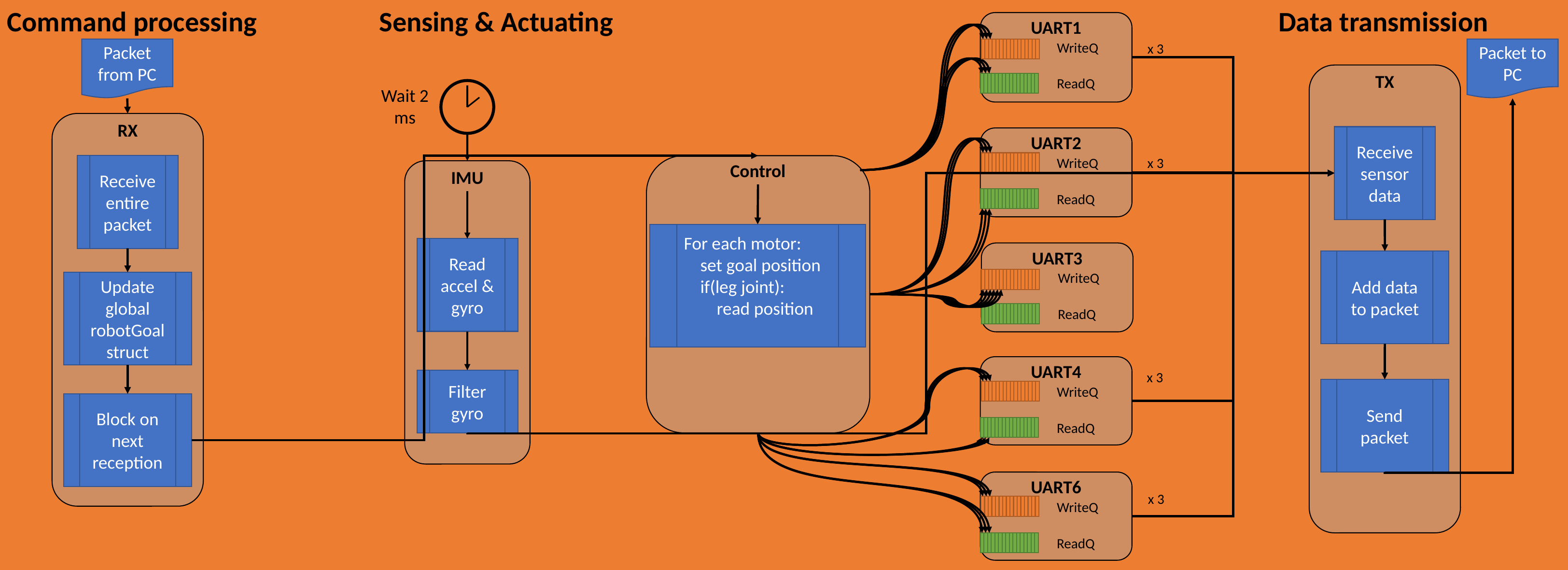

Command processing
Sensing & Actuating
Data transmission

UART1
WriteQ
x 3
Packet from PC
Packet to PC

TX
ReadQ

Wait 2 ms

RX
Receive sensor data
UART2

WriteQ
x 3

Control
Receive entire packet

IMU
ReadQ

For each motor:
    set goal position
    if(leg joint):
        read position

Read accel & gyro
UART3

Add data to packet
WriteQ

Update global robotGoal struct
ReadQ

UART4

x 3
Filter gyro
WriteQ
Send packet

Block on next reception
ReadQ

UART6

x 3
WriteQ

ReadQ